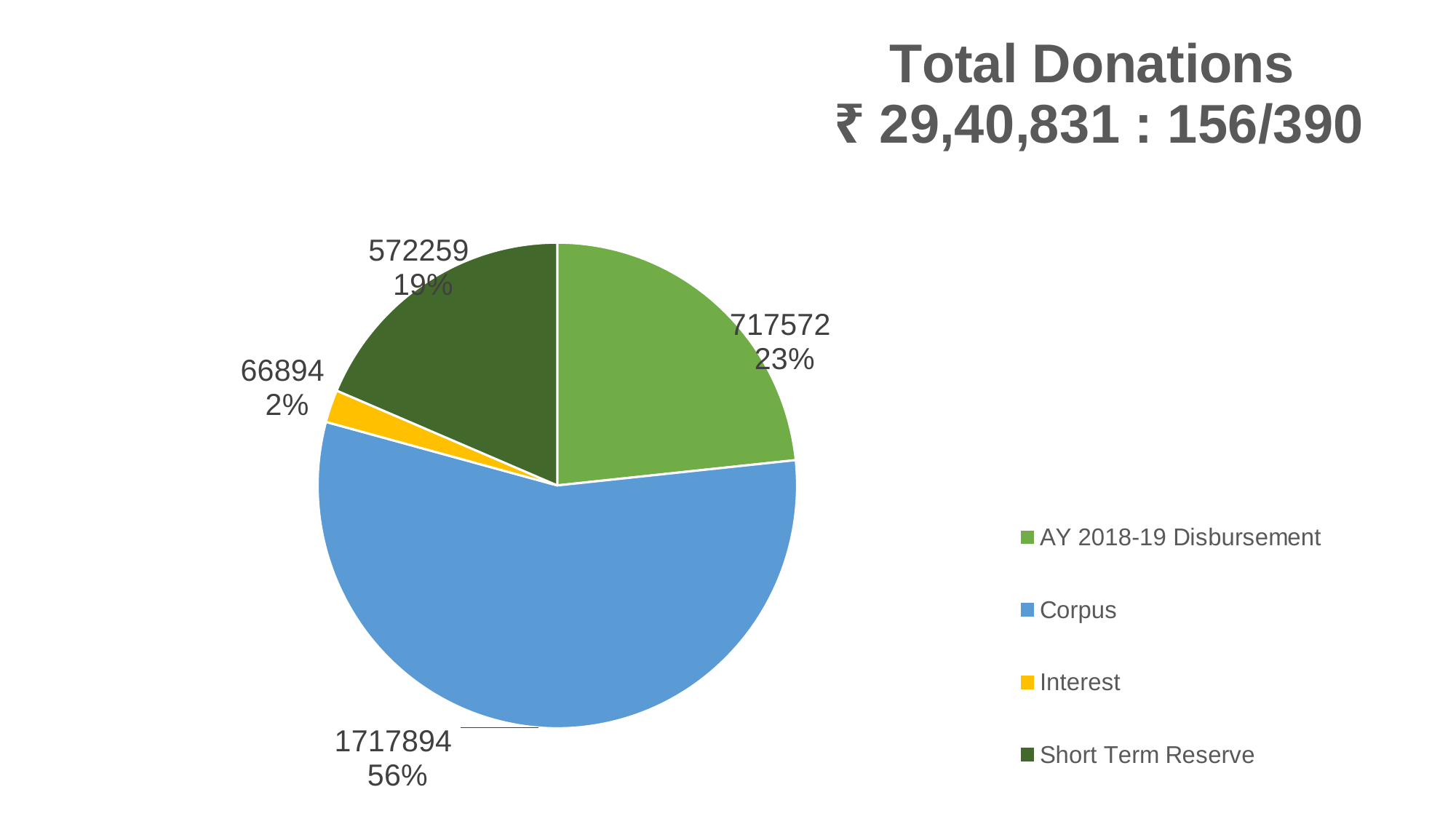

### Chart: Total Donations
₹ 29,40,831 : 156/390

| Category |  |
|---|---|
| AY 2018-19 Disbursement | 717572.0 |
| Corpus | 1717894.0 |
| Interest | 66894.0 |
| Short Term Reserve | 572259.0 |